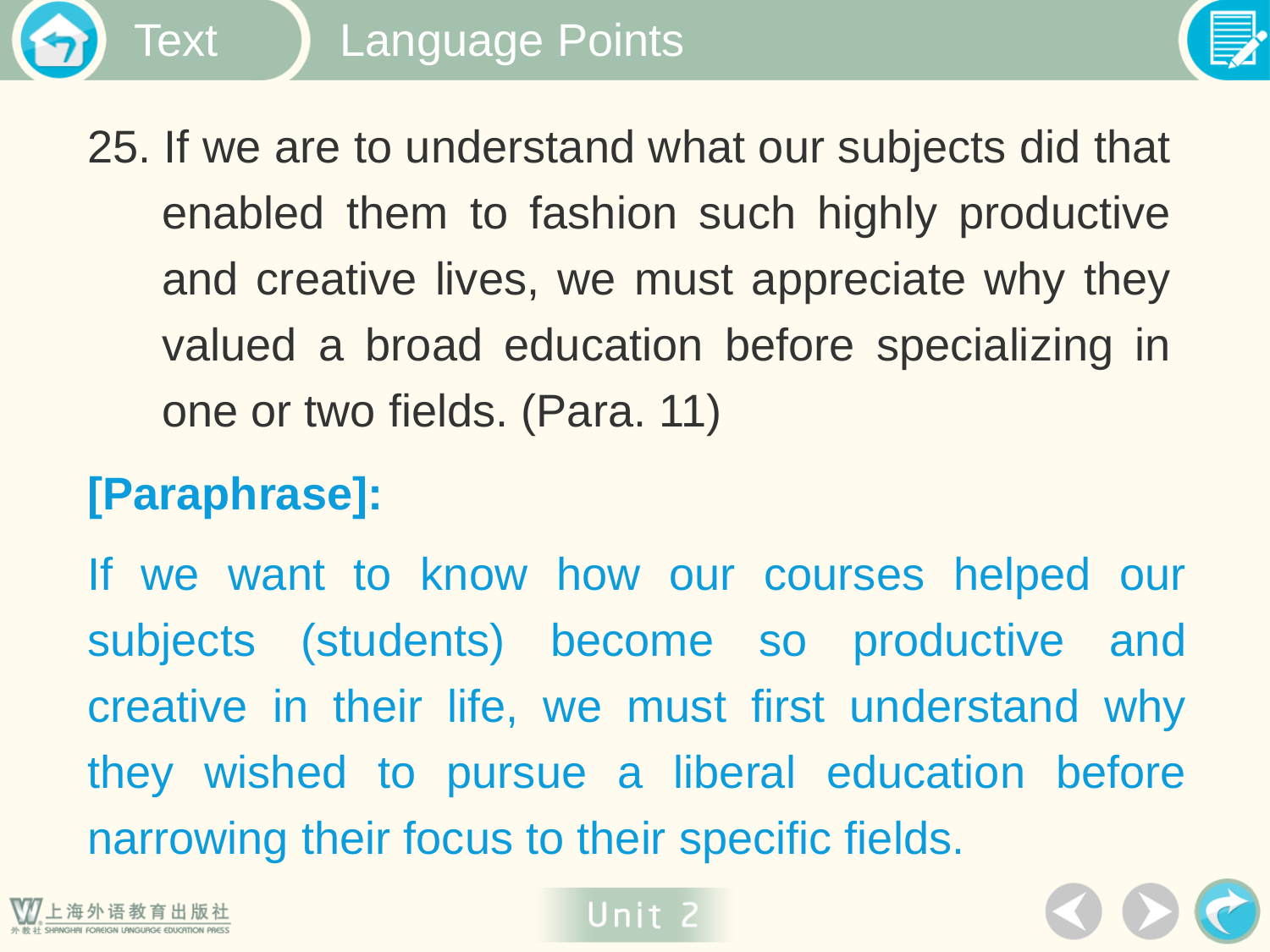

Language Points
25. If we are to understand what our subjects did that enabled them to fashion such highly productive and creative lives, we must appreciate why they valued a broad education before specializing in one or two fields. (Para. 11)
[Paraphrase]:
If we want to know how our courses helped our subjects (students) become so productive and creative in their life, we must first understand why they wished to pursue a liberal education before narrowing their focus to their specific fields.